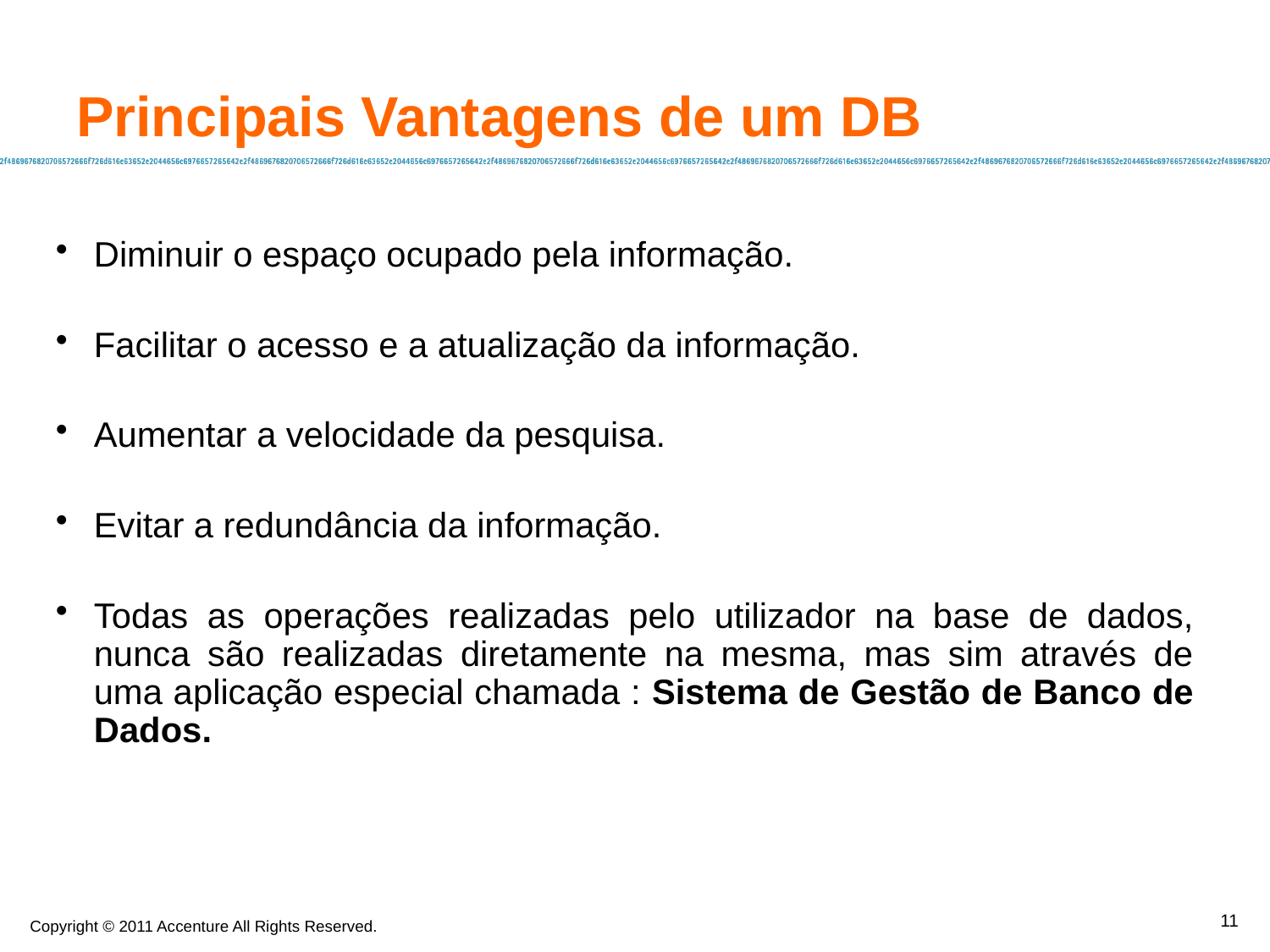

Principais Vantagens de um DB

Diminuir o espaço ocupado pela informação.

Facilitar o acesso e a atualização da informação.

Aumentar a velocidade da pesquisa.

Evitar a redundância da informação.

Todas as operações realizadas pelo utilizador na base de dados, nunca são realizadas diretamente na mesma, mas sim através de uma aplicação especial chamada : Sistema de Gestão de Banco de Dados.

11